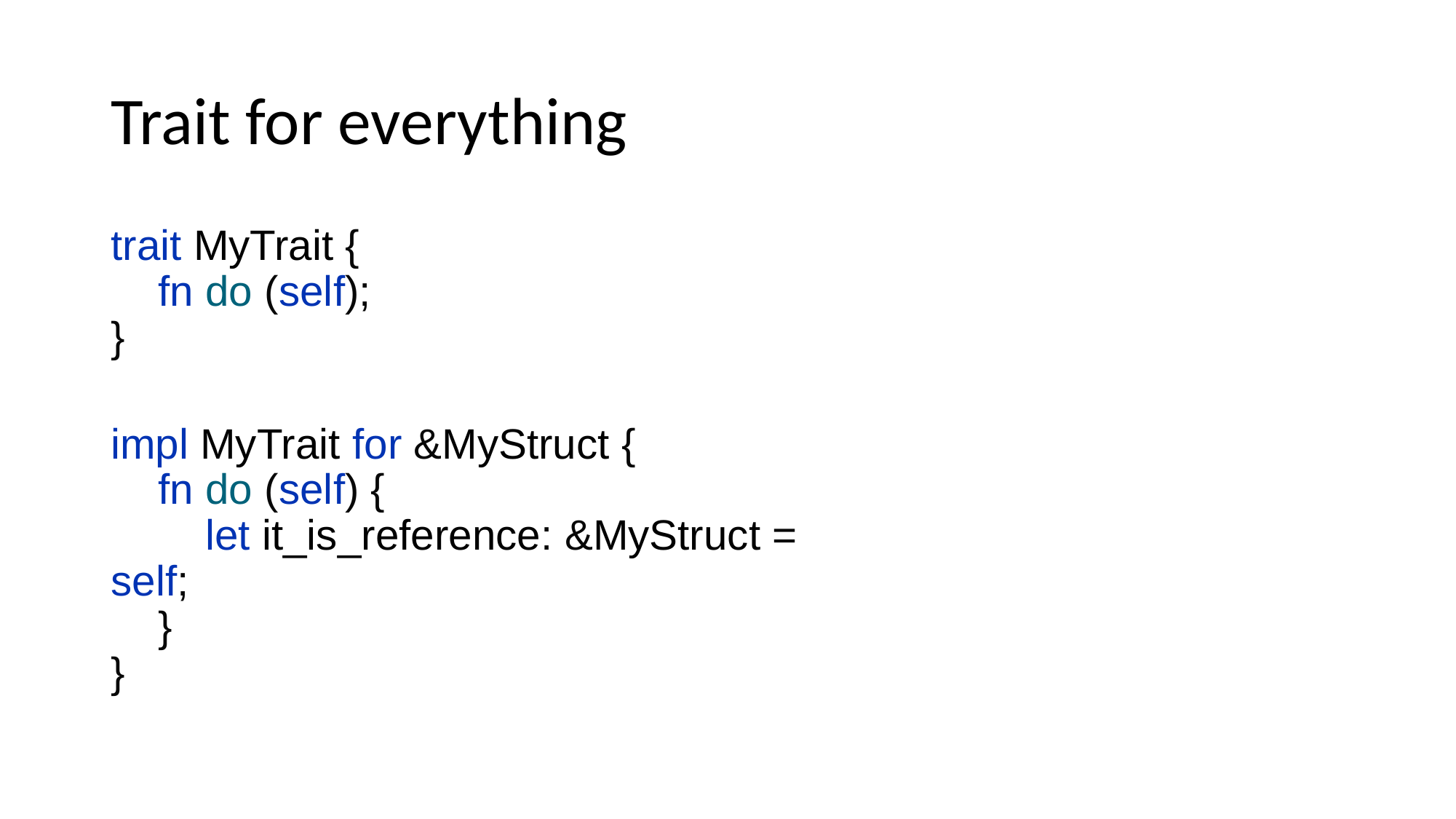

# Trait for everything
trait MyTrait {
    fn do (self);
}
impl MyTrait for &MyStruct {
    fn do (self) {
        let it_is_reference: &MyStruct = self;
    }
}